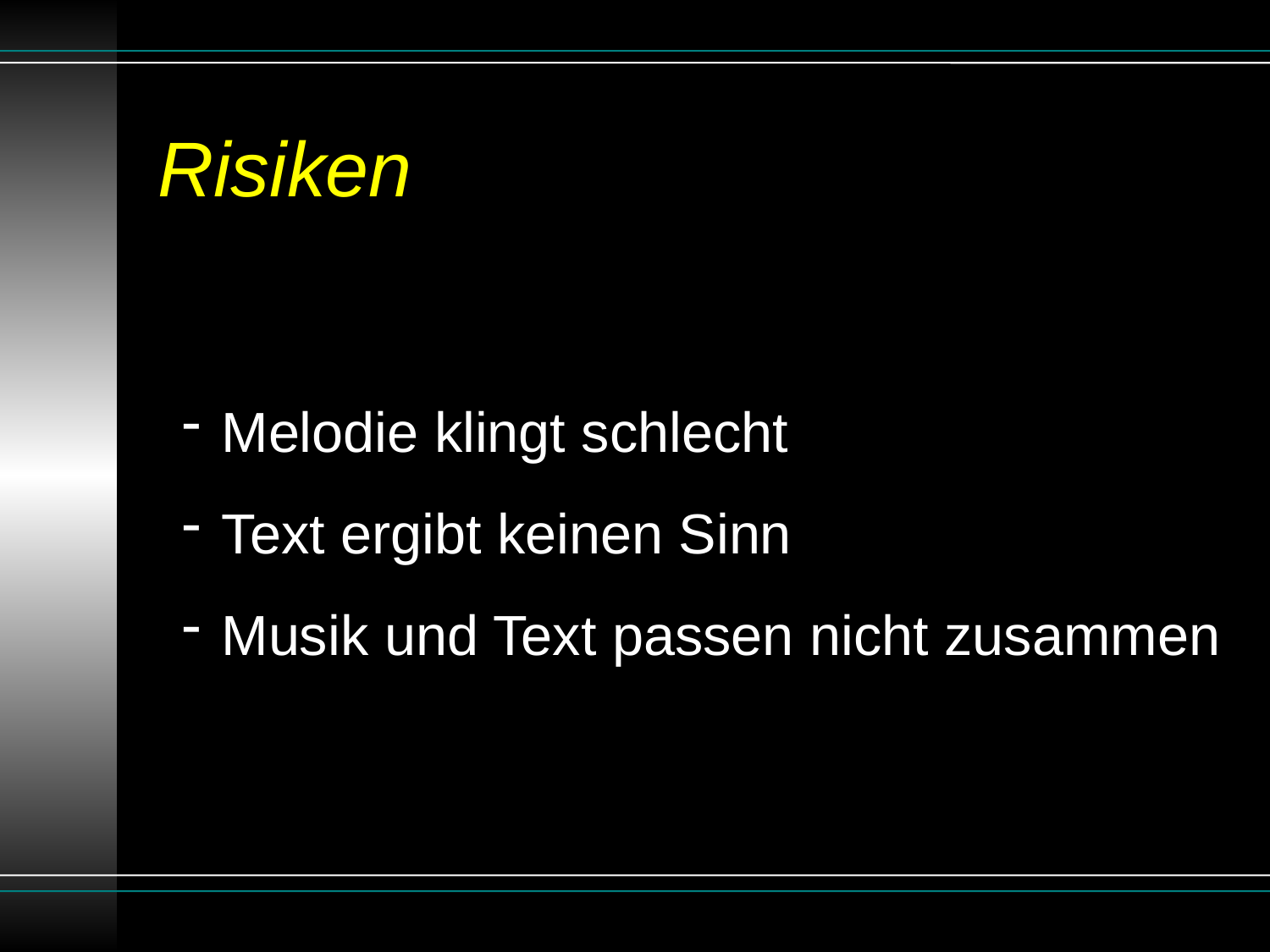

# Risiken
Melodie klingt schlecht
Text ergibt keinen Sinn
Musik und Text passen nicht zusammen